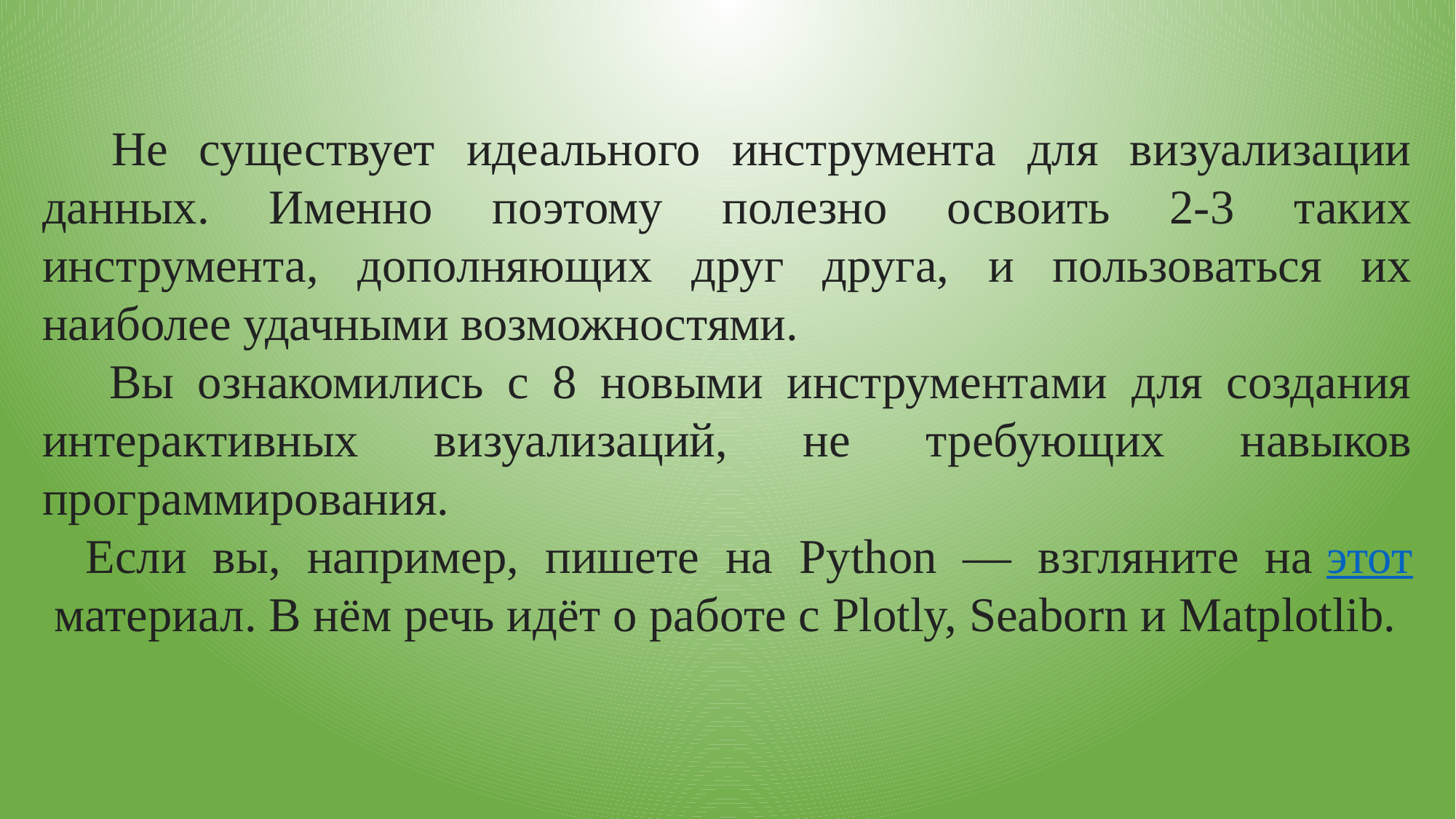

Не существует идеального инструмента для визуализации данных. Именно поэтому полезно освоить 2-3 таких инструмента, дополняющих друг друга, и пользоваться их наиболее удачными возможностями.
 Вы ознакомились с 8 новыми инструментами для создания интерактивных визуализаций, не требующих навыков программирования.
Если вы, например, пишете на Python — взгляните на этот материал. В нём речь идёт о работе с Plotly, Seaborn и Matplotlib.